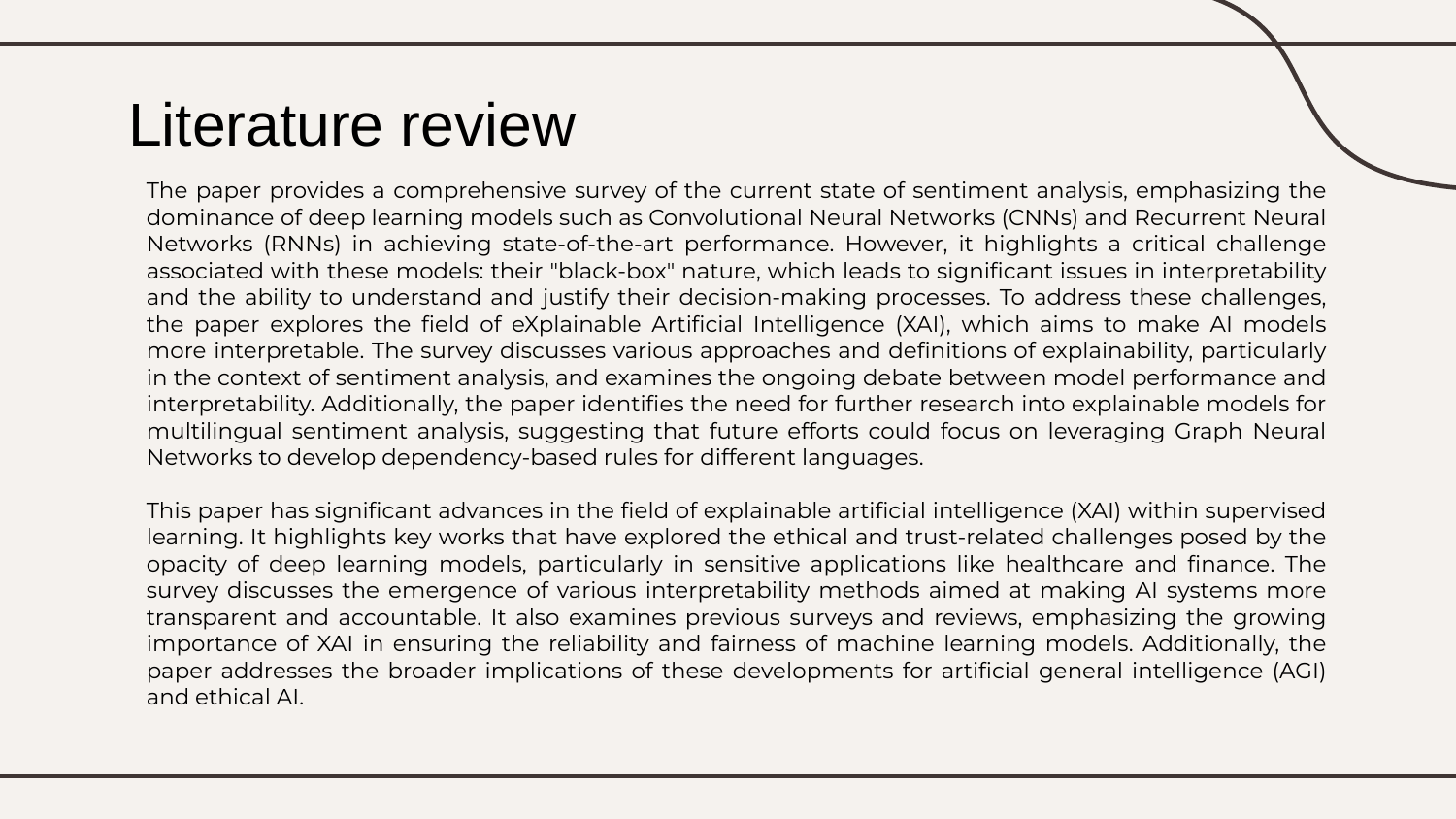

# Literature review
The paper provides a comprehensive survey of the current state of sentiment analysis, emphasizing the dominance of deep learning models such as Convolutional Neural Networks (CNNs) and Recurrent Neural Networks (RNNs) in achieving state-of-the-art performance. However, it highlights a critical challenge associated with these models: their "black-box" nature, which leads to significant issues in interpretability and the ability to understand and justify their decision-making processes. To address these challenges, the paper explores the field of eXplainable Artificial Intelligence (XAI), which aims to make AI models more interpretable. The survey discusses various approaches and definitions of explainability, particularly in the context of sentiment analysis, and examines the ongoing debate between model performance and interpretability. Additionally, the paper identifies the need for further research into explainable models for multilingual sentiment analysis, suggesting that future efforts could focus on leveraging Graph Neural Networks to develop dependency-based rules for different languages.

This paper has significant advances in the field of explainable artificial intelligence (XAI) within supervised learning. It highlights key works that have explored the ethical and trust-related challenges posed by the opacity of deep learning models, particularly in sensitive applications like healthcare and finance. The survey discusses the emergence of various interpretability methods aimed at making AI systems more transparent and accountable. It also examines previous surveys and reviews, emphasizing the growing importance of XAI in ensuring the reliability and fairness of machine learning models. Additionally, the paper addresses the broader implications of these developments for artificial general intelligence (AGI) and ethical AI.